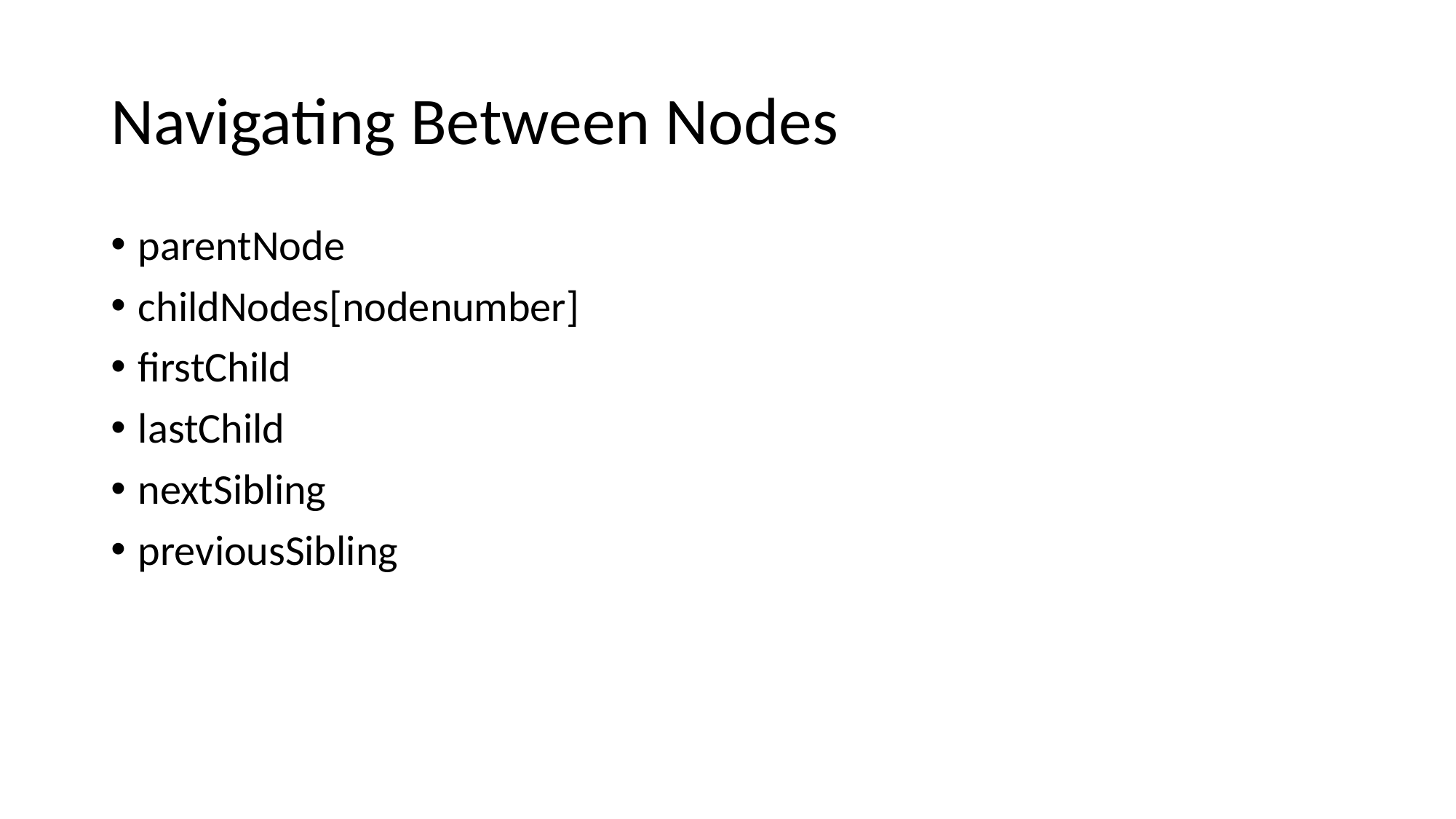

# Navigating Between Nodes
parentNode
childNodes[nodenumber]
firstChild
lastChild
nextSibling
previousSibling